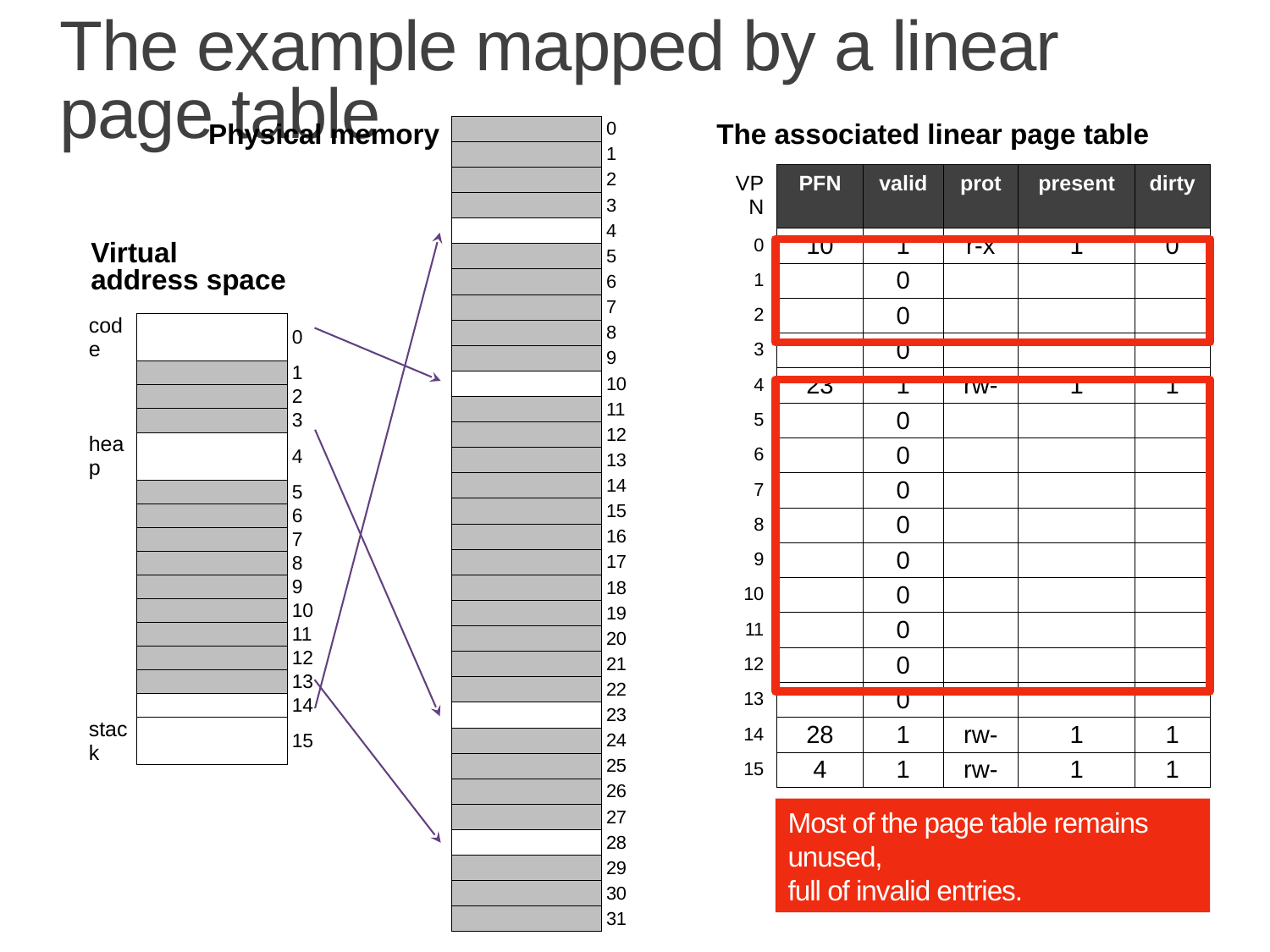

# The example mapped by a linear page table
Physical memory
|  | 0 |
| --- | --- |
|  | 1 |
|  | 2 |
|  | 3 |
|  | 4 |
|  | 5 |
|  | 6 |
|  | 7 |
|  | 8 |
|  | 9 |
|  | 10 |
|  | 11 |
|  | 12 |
|  | 13 |
|  | 14 |
|  | 15 |
|  | 16 |
|  | 17 |
|  | 18 |
|  | 19 |
|  | 20 |
|  | 21 |
|  | 22 |
|  | 23 |
|  | 24 |
|  | 25 |
|  | 26 |
|  | 27 |
|  | 28 |
|  | 29 |
|  | 30 |
|  | 31 |
The associated linear page table
| VPN | PFN | valid | prot | present | dirty |
| --- | --- | --- | --- | --- | --- |
| 0 | 10 | 1 | r-x | 1 | 0 |
| 1 |  | 0 |  |  |  |
| 2 |  | 0 |  |  |  |
| 3 |  | 0 |  |  |  |
| 4 | 23 | 1 | rw- | 1 | 1 |
| 5 |  | 0 |  |  |  |
| 6 |  | 0 |  |  |  |
| 7 |  | 0 |  |  |  |
| 8 |  | 0 |  |  |  |
| 9 |  | 0 |  |  |  |
| 10 |  | 0 |  |  |  |
| 11 |  | 0 |  |  |  |
| 12 |  | 0 |  |  |  |
| 13 |  | 0 |  |  |  |
| 14 | 28 | 1 | rw- | 1 | 1 |
| 15 | 4 | 1 | rw- | 1 | 1 |

Virtual
address space
| code |  | 0 |
| --- | --- | --- |
|  |  | 1 |
|  |  | 2 |
|  |  | 3 |
| heap |  | 4 |
|  |  | 5 |
|  |  | 6 |
|  |  | 7 |
|  |  | 8 |
|  |  | 9 |
|  |  | 10 |
|  |  | 11 |
|  |  | 12 |
|  |  | 13 |
|  |  | 14 |
| stack |  | 15 |

Most of the page table remains unused,
full of invalid entries.
A 16KB Address Space with 1KB Pages